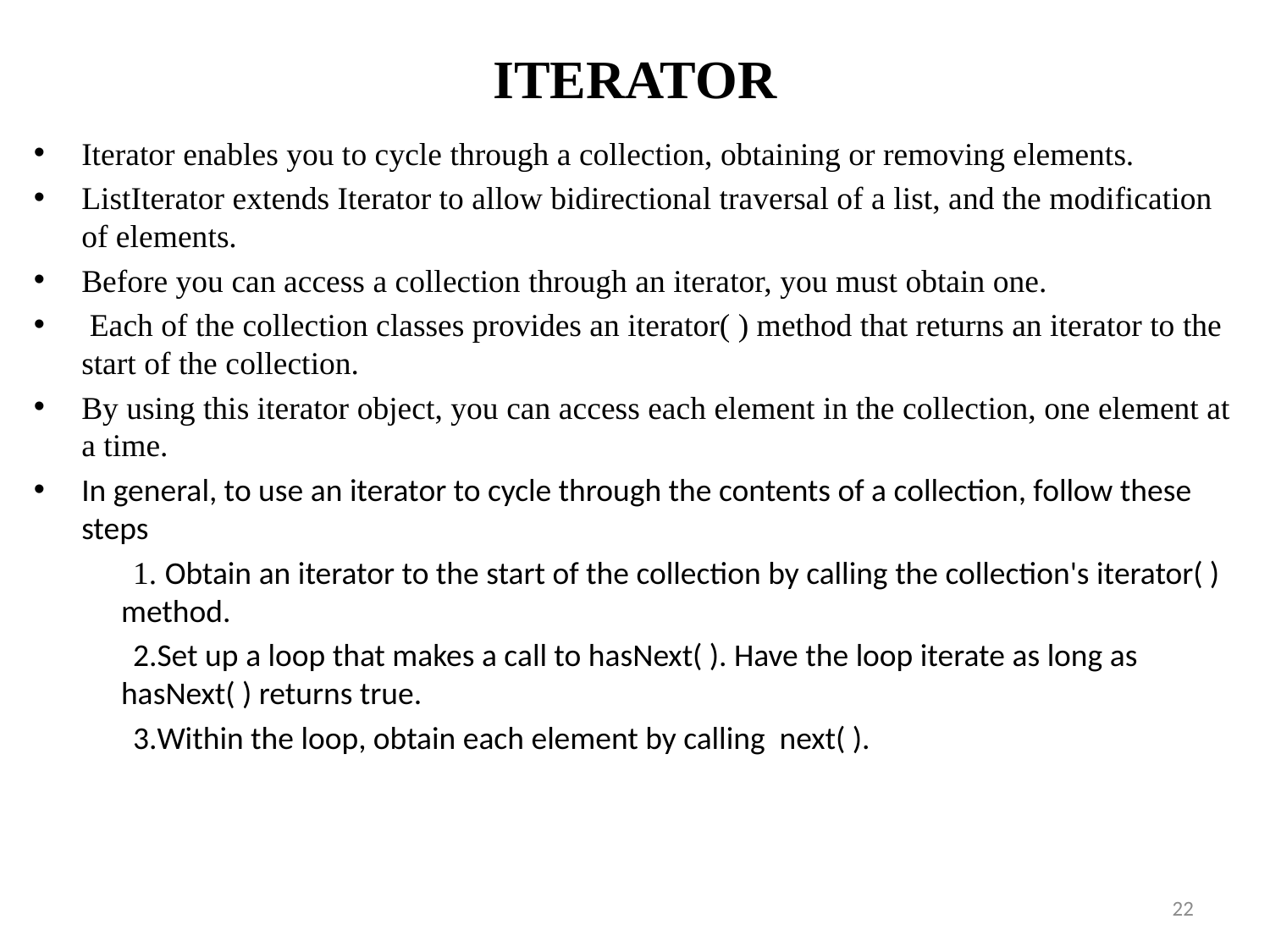

# ITERATOR
Iterator enables you to cycle through a collection, obtaining or removing elements.
ListIterator extends Iterator to allow bidirectional traversal of a list, and the modification of elements.
Before you can access a collection through an iterator, you must obtain one.
 Each of the collection classes provides an iterator( ) method that returns an iterator to the start of the collection.
By using this iterator object, you can access each element in the collection, one element at a time.
In general, to use an iterator to cycle through the contents of a collection, follow these steps
 Obtain an iterator to the start of the collection by calling the collection's iterator( ) method.
Set up a loop that makes a call to hasNext( ). Have the loop iterate as long as hasNext( ) returns true.
Within the loop, obtain each element by calling  next( ).

22